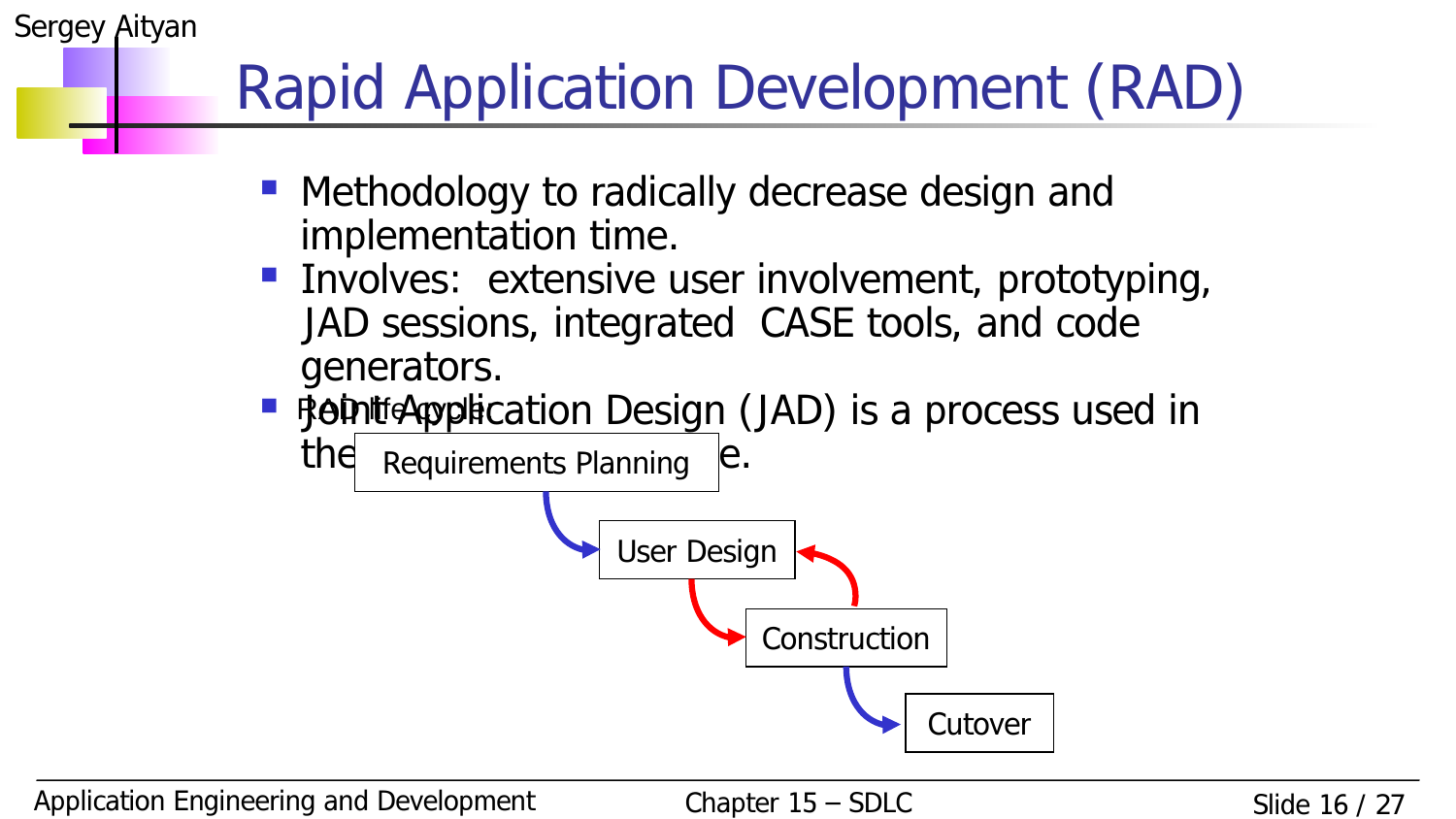

Rapid Application Development (RAD)
Methodology to radically decrease design and implementation time.
Involves:  extensive user involvement, prototyping, JAD sessions, integrated  CASE tools, and code generators.
Joint Application Design (JAD) is a process used in the prototyping life cycle.

RAD life cycle:
Requirements Planning

User Design

Construction

Cutover